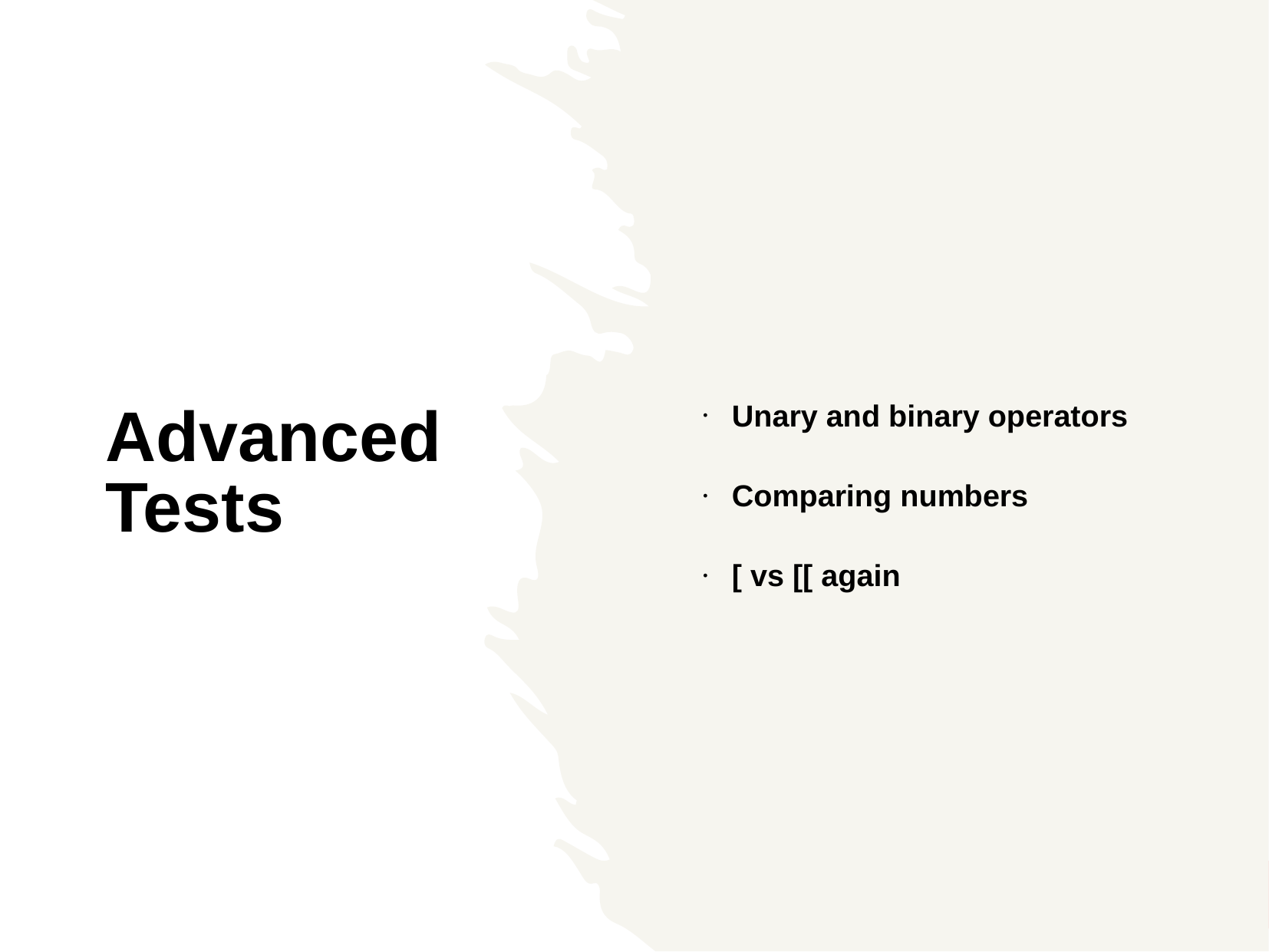

Unary and binary operators

Comparing numbers

[ vs [[ again
Advanced Tests